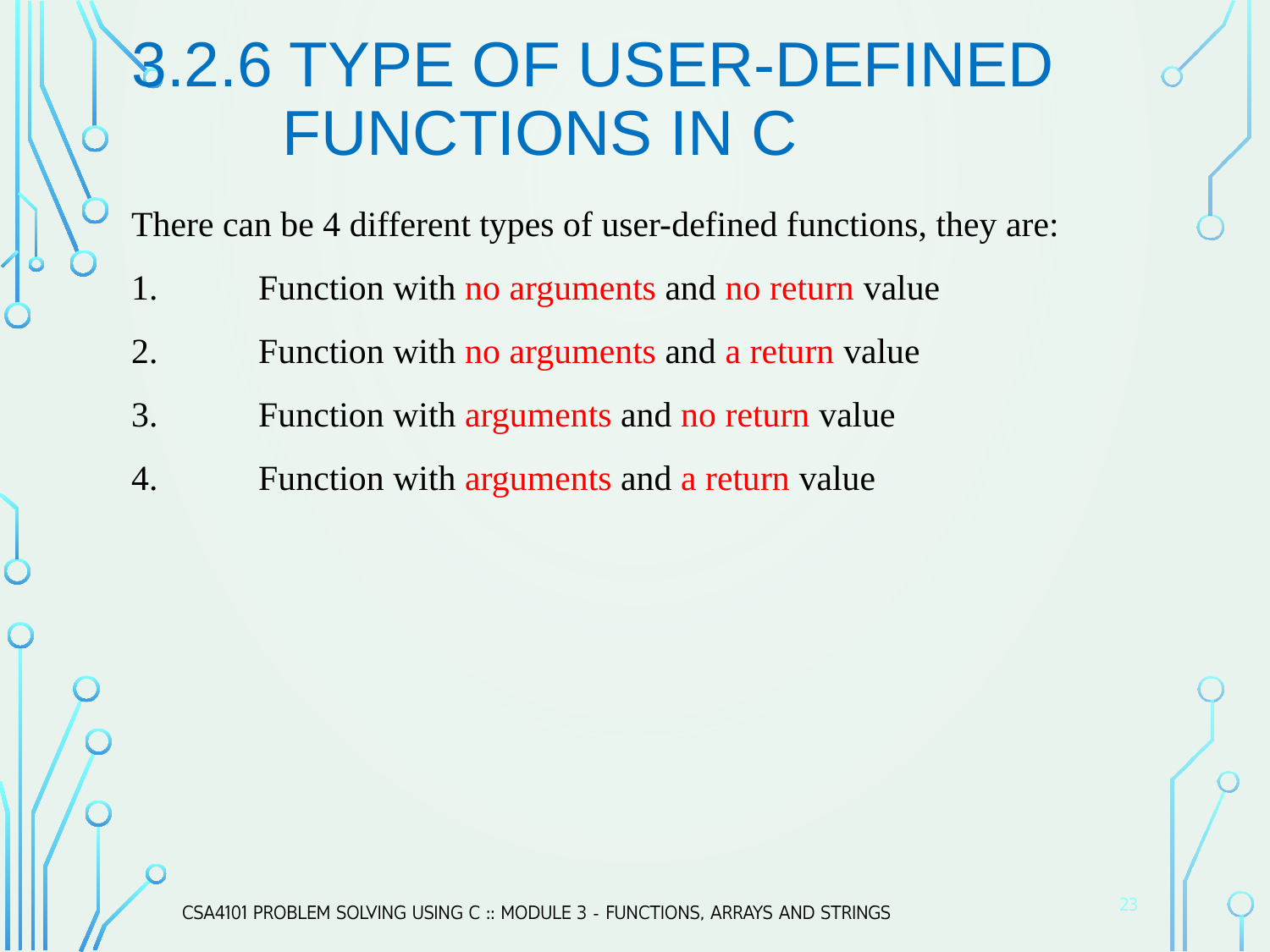

# 3.2.6 Type of User-defined Functions in C
There can be 4 different types of user-defined functions, they are:
1.	Function with no arguments and no return value
2.	Function with no arguments and a return value
3.	Function with arguments and no return value
4.	Function with arguments and a return value
23
CSA4101 PROBLEM SOLVING USING C :: MODULE 3 - FUNCTIONS, ARRAYS AND STRINGS